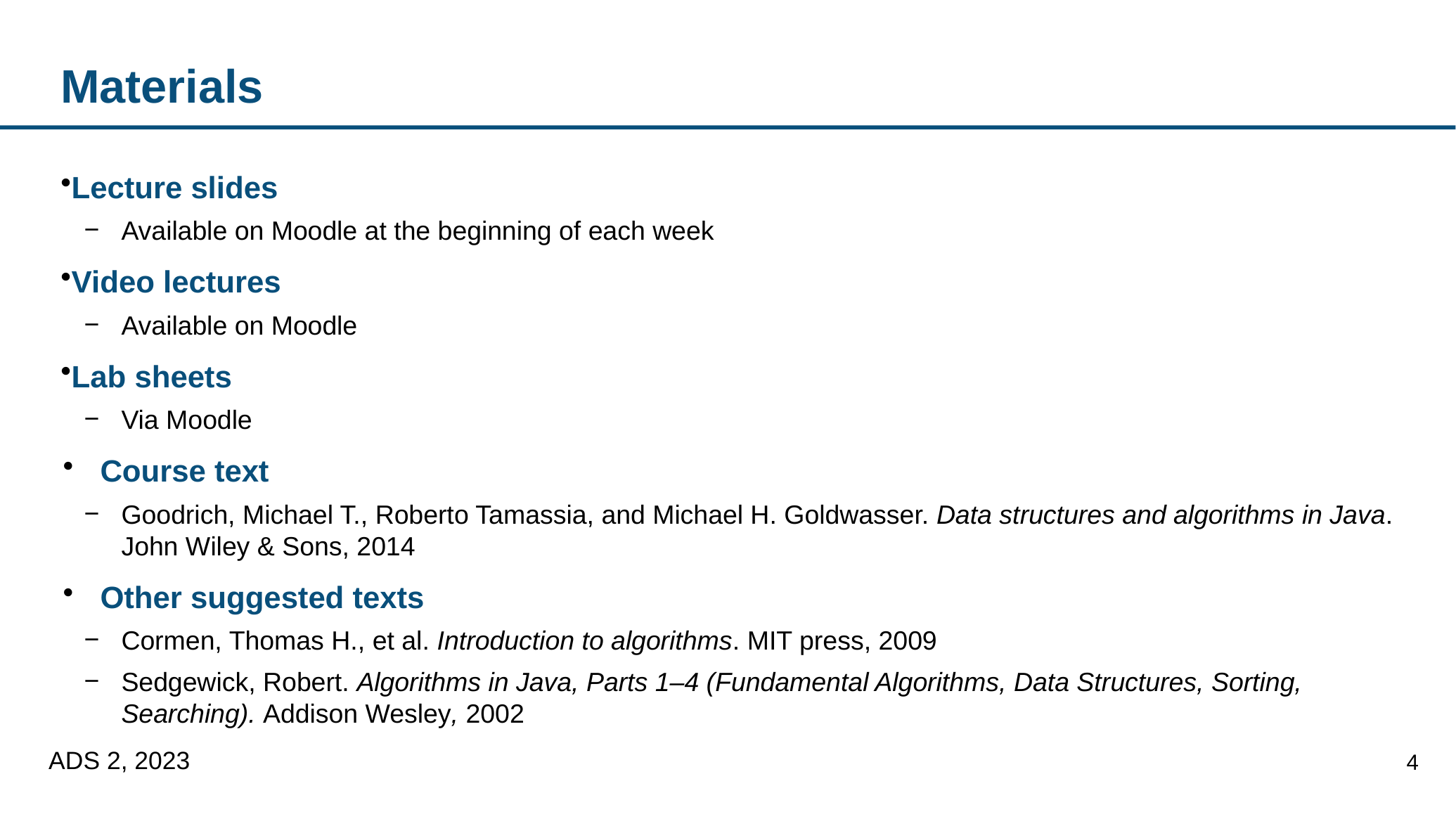

# Materials
Lecture slides
Available on Moodle at the beginning of each week
Video lectures
Available on Moodle
Lab sheets
Via Moodle
Course text
Goodrich, Michael T., Roberto Tamassia, and Michael H. Goldwasser. Data structures and algorithms in Java. John Wiley & Sons, 2014
Other suggested texts
Cormen, Thomas H., et al. Introduction to algorithms. MIT press, 2009
Sedgewick, Robert. Algorithms in Java, Parts 1–4 (Fundamental Algorithms, Data Structures, Sorting, Searching). Addison Wesley, 2002
ADS 2, 2023
4